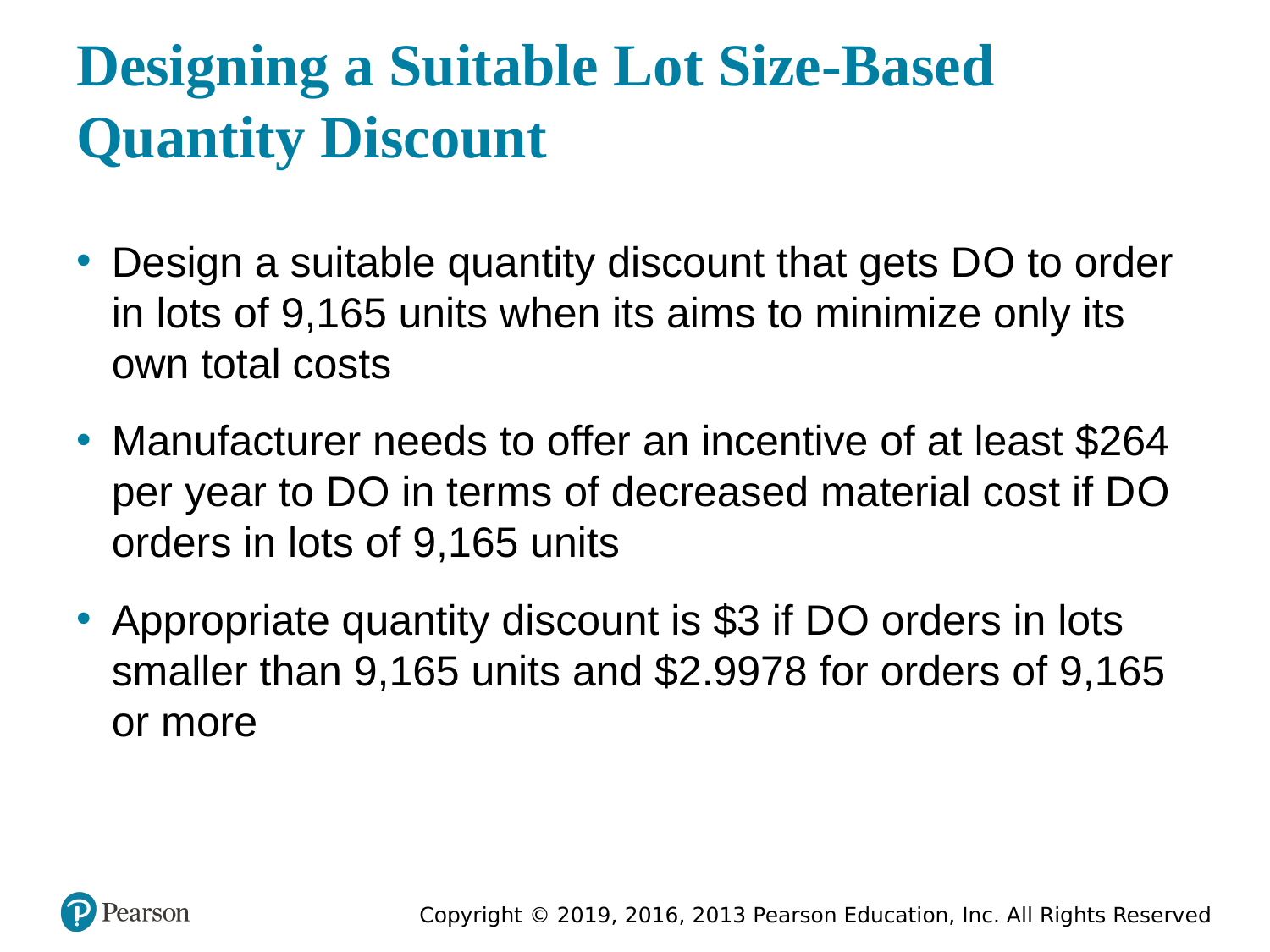

# Designing a Suitable Lot Size-Based Quantity Discount
Design a suitable quantity discount that gets D O to order in lots of 9,165 units when its aims to minimize only its own total costs
Manufacturer needs to offer an incentive of at least $264 per year to D O in terms of decreased material cost if D O orders in lots of 9,165 units
Appropriate quantity discount is $3 if D O orders in lots smaller than 9,165 units and $2.9978 for orders of 9,165 or more